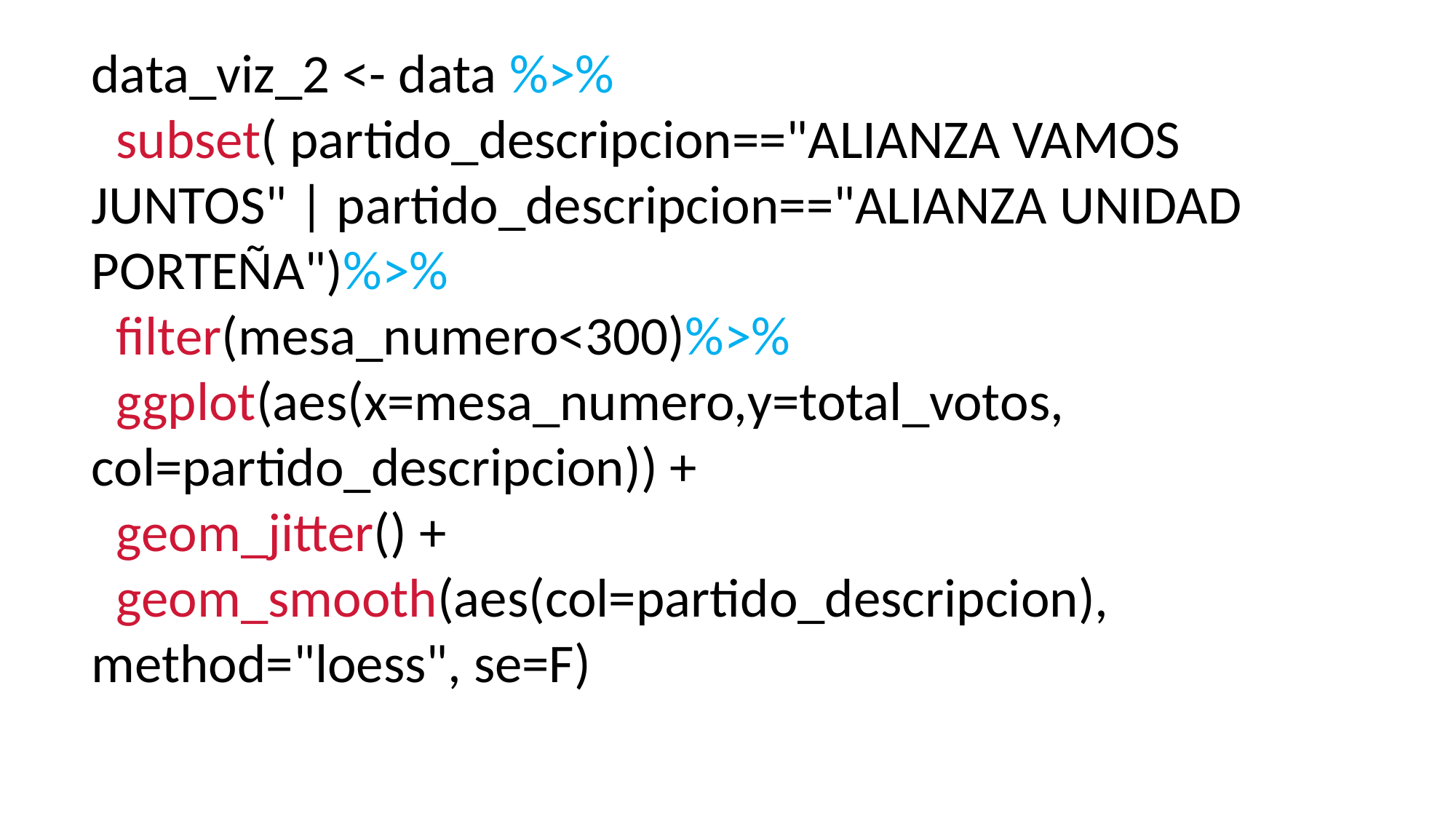

data_viz_2 <- data %>%
  subset( partido_descripcion=="ALIANZA VAMOS JUNTOS" | partido_descripcion=="ALIANZA UNIDAD PORTEÑA")%>%
  filter(mesa_numero<300)%>%
  ggplot(aes(x=mesa_numero,y=total_votos, col=partido_descripcion)) +
  geom_jitter() +
  geom_smooth(aes(col=partido_descripcion), method="loess", se=F)